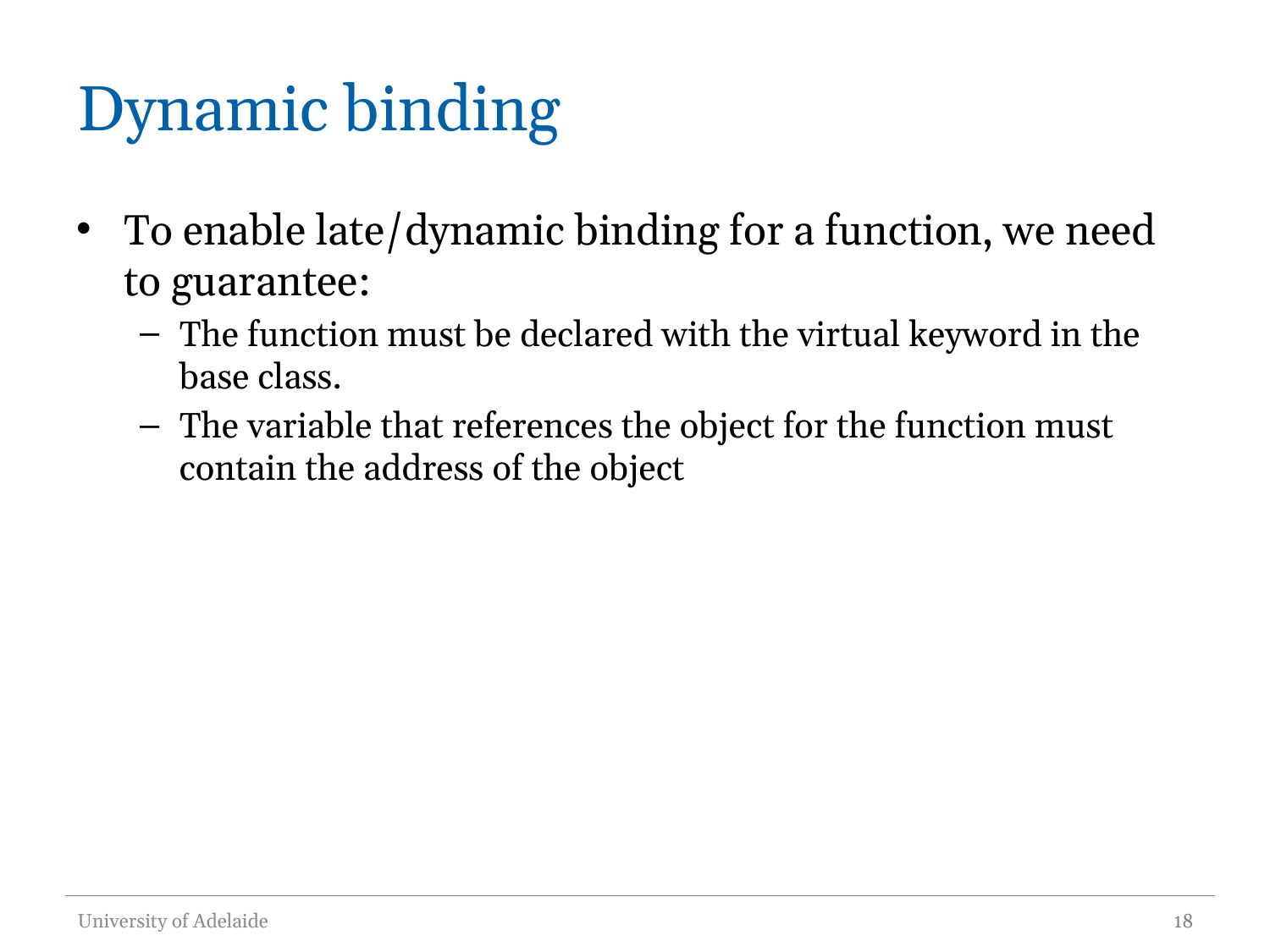

# Dynamic binding
To enable late/dynamic binding for a function, we need to guarantee:
The function must be declared with the virtual keyword in the base class.
The variable that references the object for the function must contain the address of the object
University of Adelaide
18